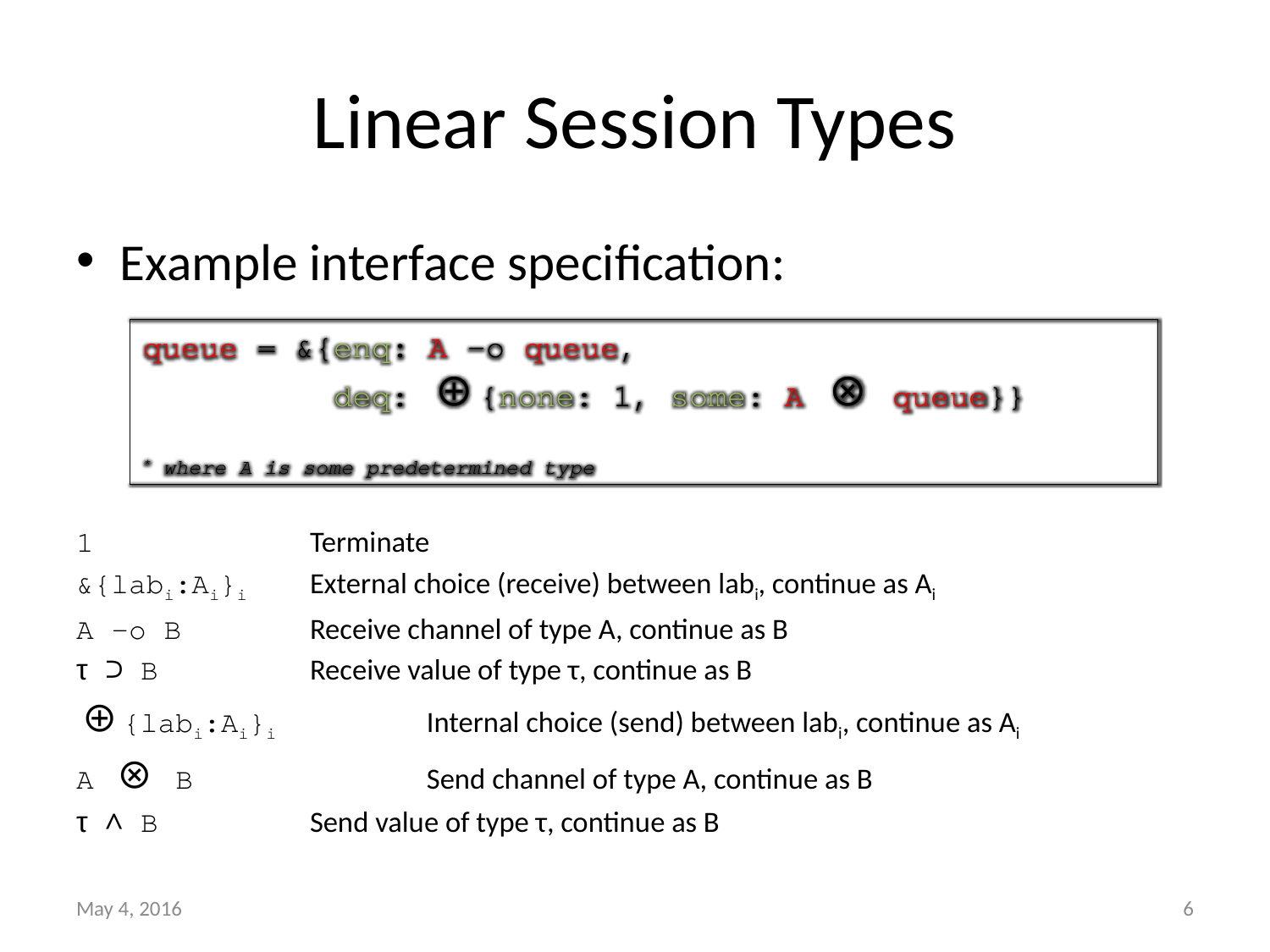

# Linear Session Types
Example interface specification:

1           	Terminate
&{labi:Ai}i    	External choice (receive) between labi, continue as Ai
A –o B      	Receive channel of type A, continue as B
τ ⊃ B    		Receive value of type τ, continue as B
⊕{labi:Ai}i  	Internal choice (send) between labi, continue as Ai
A ⊗ B       	Send channel of type A, continue as B
τ ∧ B       	Send value of type τ, continue as B

queue = &{enq: A –o queue,
          deq: ⊕{none: 1, some: A ⊗ queue}}

* where A is some predetermined type
May 4, 2016
6